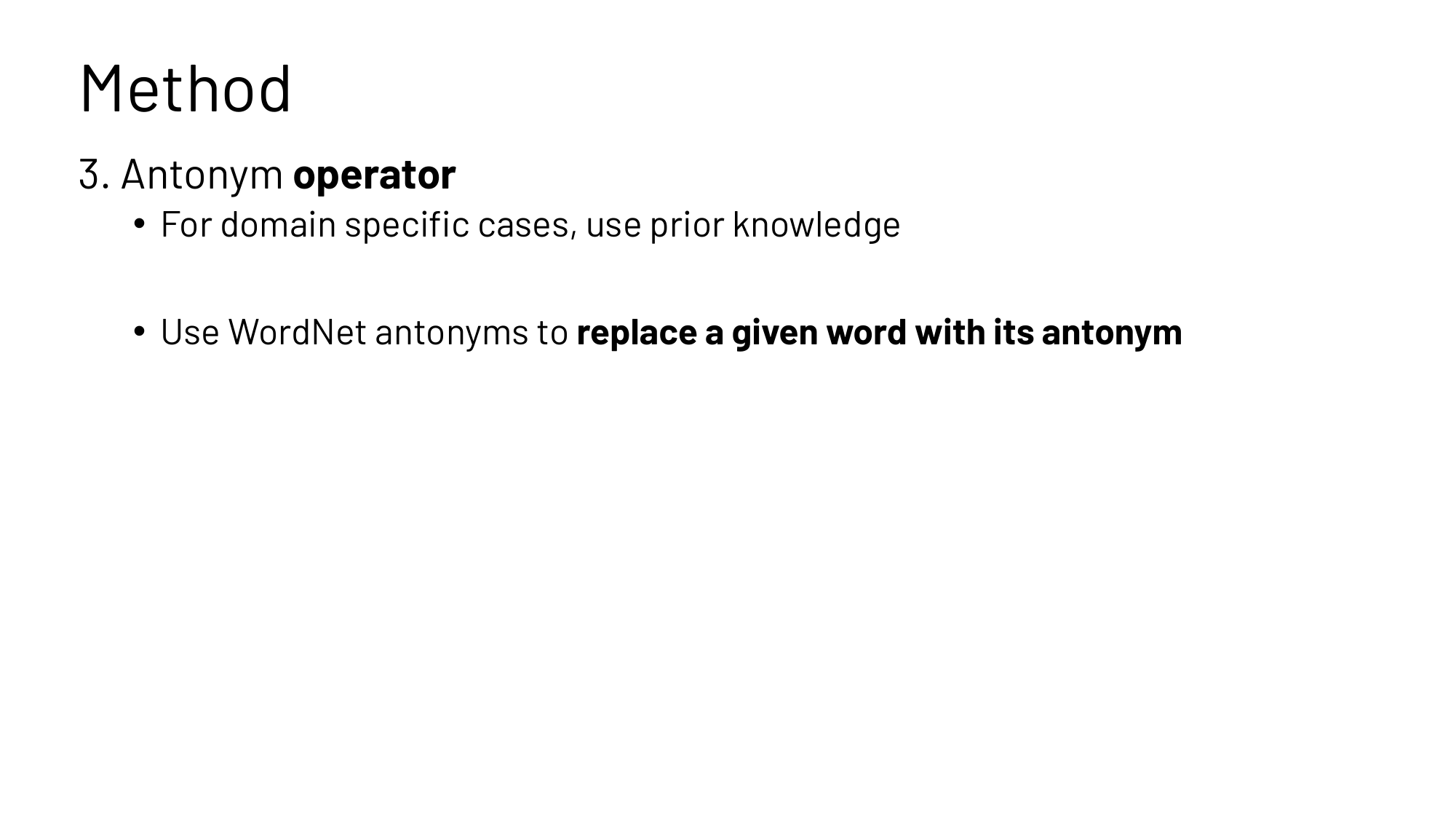

# Method
3. Antonym operator
For domain specific cases, use prior knowledge

Use WordNet antonyms to replace a given word with its antonym